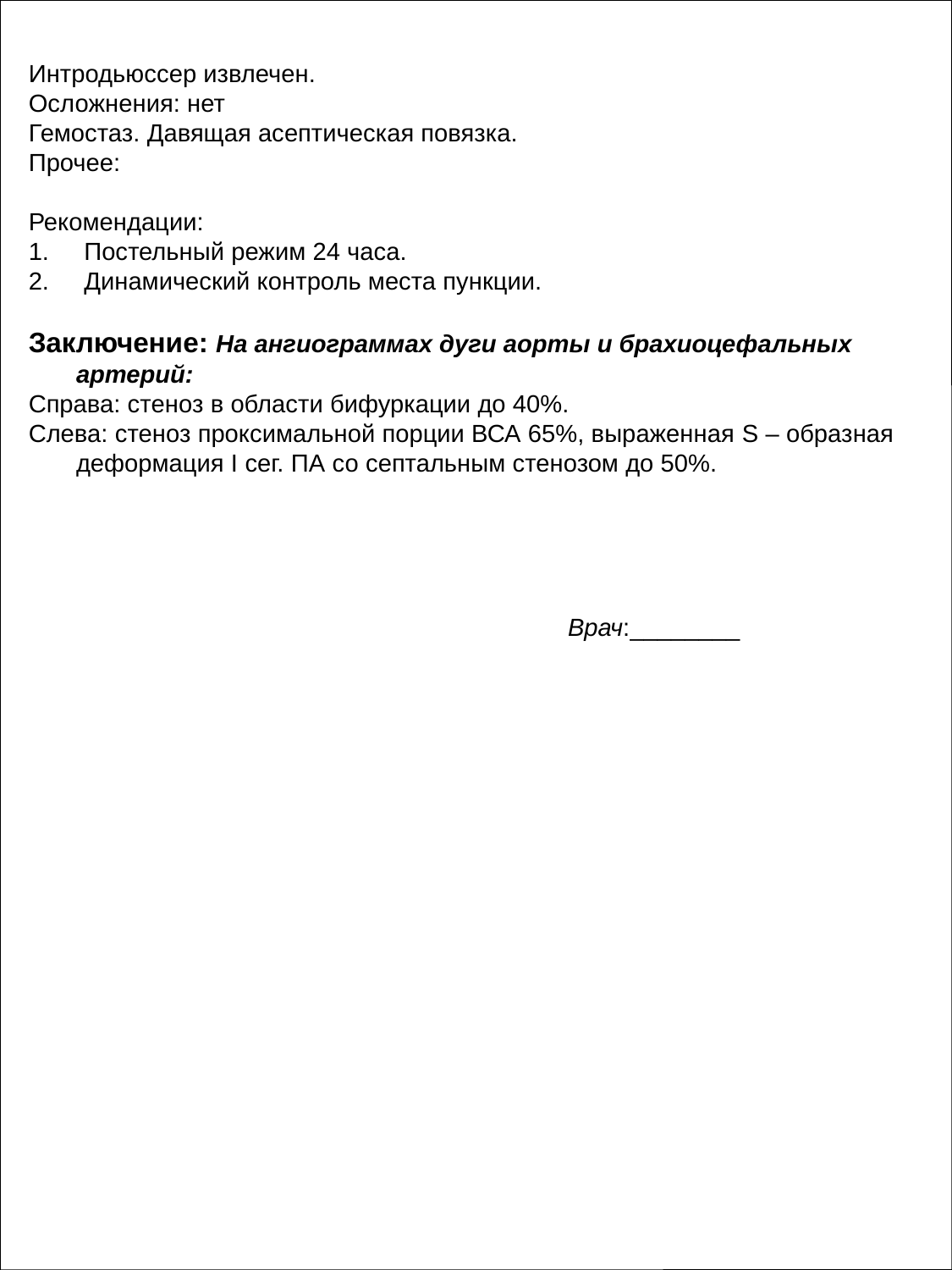

Интродьюссер извлечен.
Осложнения: нет
Гемостаз. Давящая асептическая повязка.
Прочее:

Рекомендации:
1.     Постельный режим 24 часа.
2.     Динамический контроль места пункции.

Заключение: На ангиограммах дуги аорты и брахиоцефальных артерий:
Справа: стеноз в области бифуркации до 40%.
Слева: стеноз проксимальной порции ВСА 65%, выраженная S – образная деформация I сег. ПА со септальным стенозом до 50%.
Врач:________
: